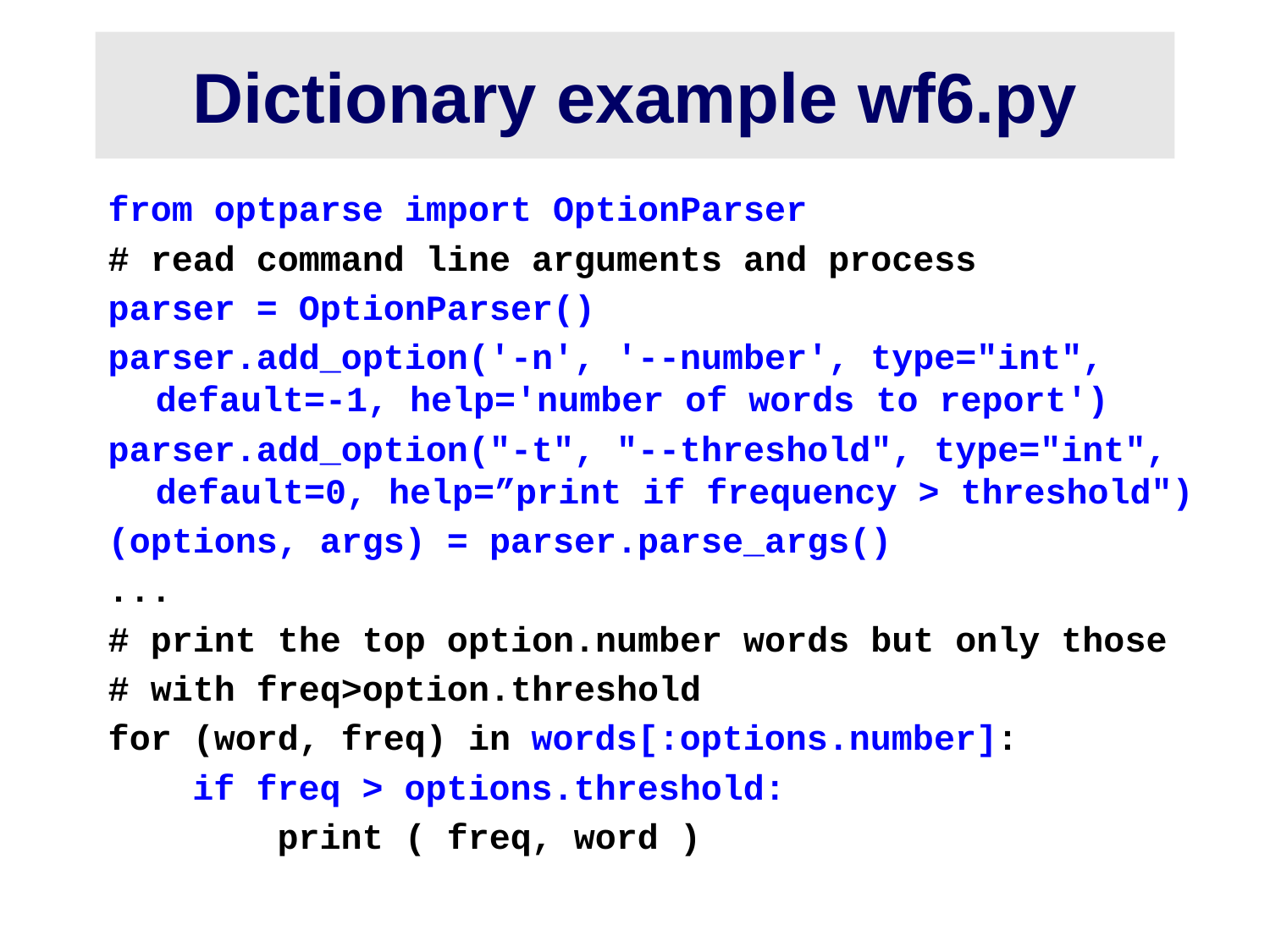

# Dictionary example wf6.py
from optparse import OptionParser
# read command line arguments and process
parser = OptionParser()
parser.add_option('-n', '--number', type="int", default=-1, help='number of words to report')
parser.add_option("-t", "--threshold", type="int", default=0, help=”print if frequency > threshold")
(options, args) = parser.parse_args()
...
# print the top option.number words but only those
# with freq>option.threshold
for (word, freq) in words[:options.number]:
    if freq > options.threshold:
        print ( freq, word )